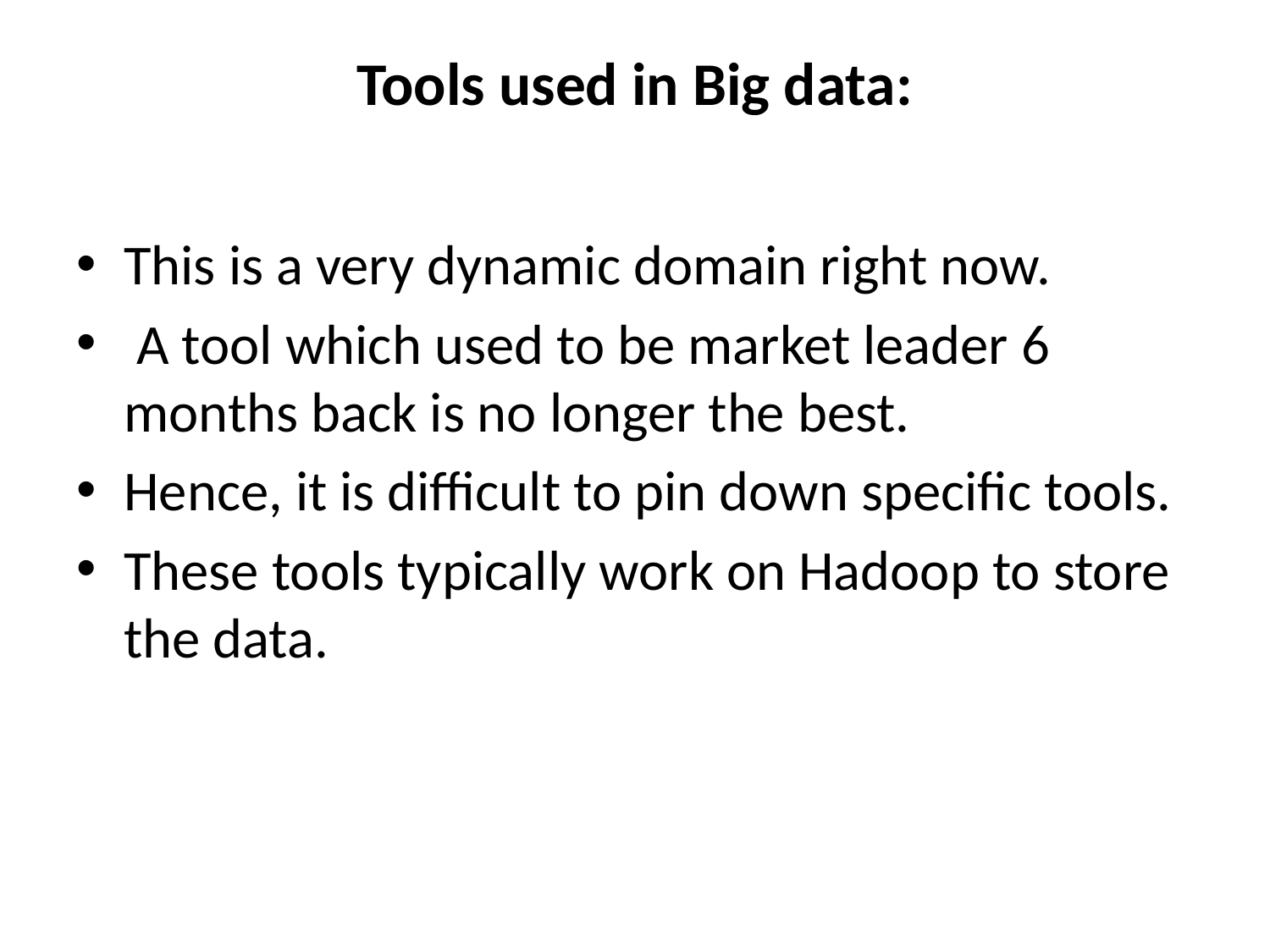

# Tools used in Big data:
This is a very dynamic domain right now.
 A tool which used to be market leader 6 months back is no longer the best.
Hence, it is difficult to pin down specific tools.
These tools typically work on Hadoop to store the data.